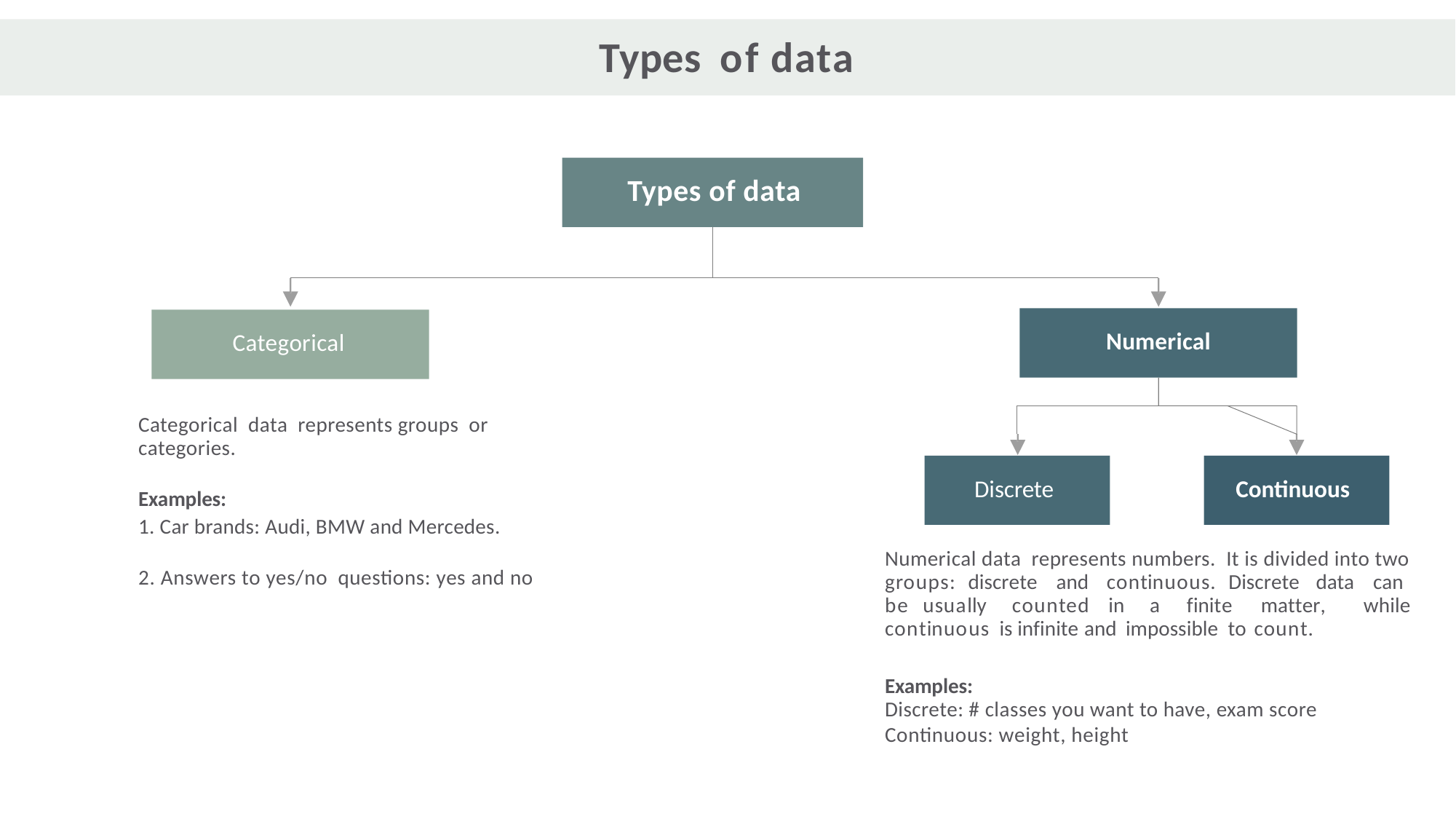

Types
of
data

Types of data

Numerical

Categorical

Categorical  data  represents groups  or categories.

Discrete

Continuous

Examples:
1. Car brands: Audi, BMW and Mercedes.
Numerical data  represents numbers.  It is divided into two groups:  discrete  and  continuous.  Discrete  data  can  be usually  counted in  a  finite  matter,   while continuous  is infinite and impossible to count.
2. Answers to yes/no  questions: yes and no
Examples:
Discrete: # classes you want to have, exam score
Continuous: weight, height